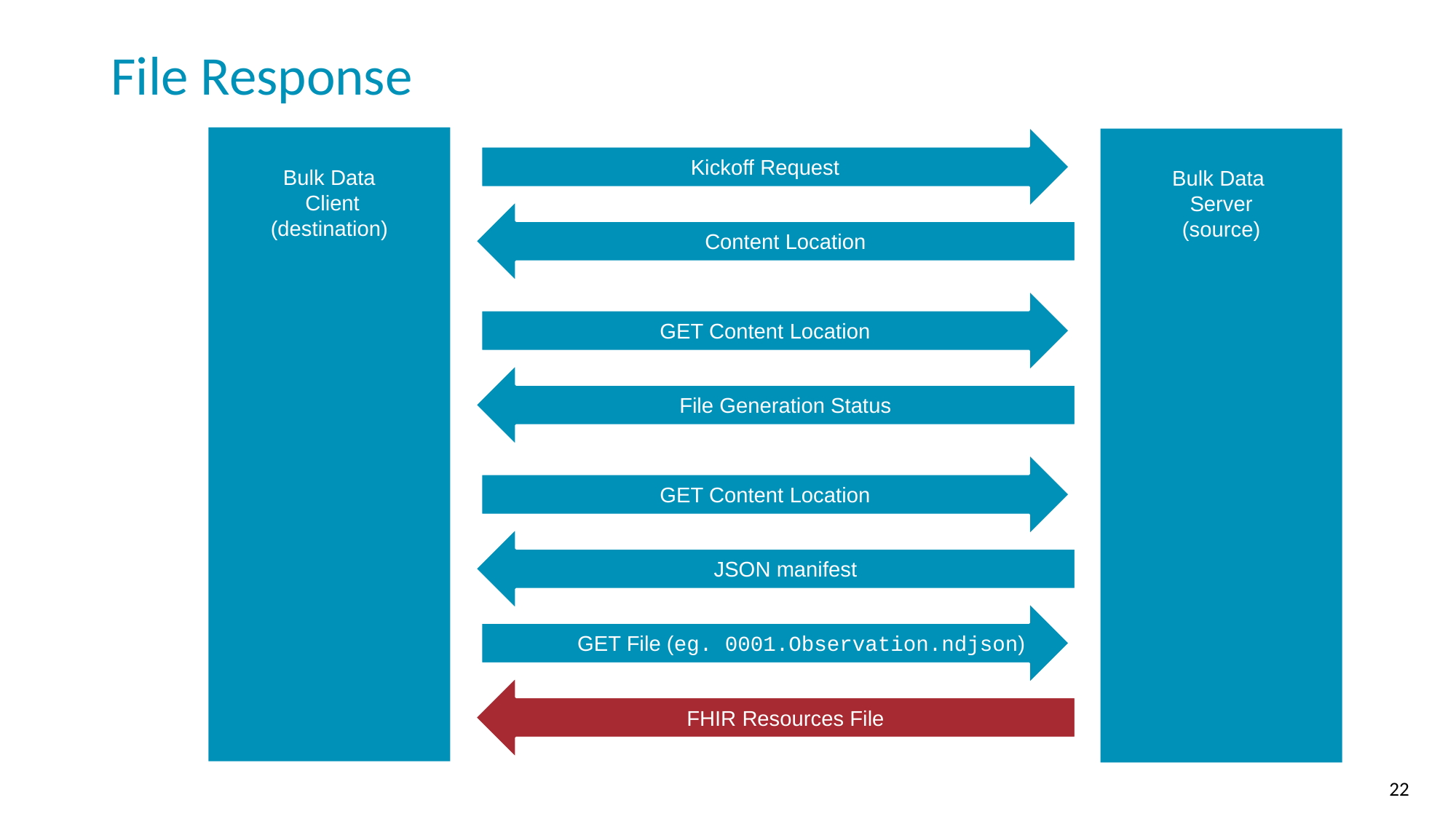

# File Response
Kickoff Request

Bulk Data
 Client
(destination)

Bulk Data
Server
(source)
Content Location
GET Content Location
File Generation Status
GET Content Location
JSON manifest
            GET File (eg. 0001.Observation.ndjson)
FHIR Resources File